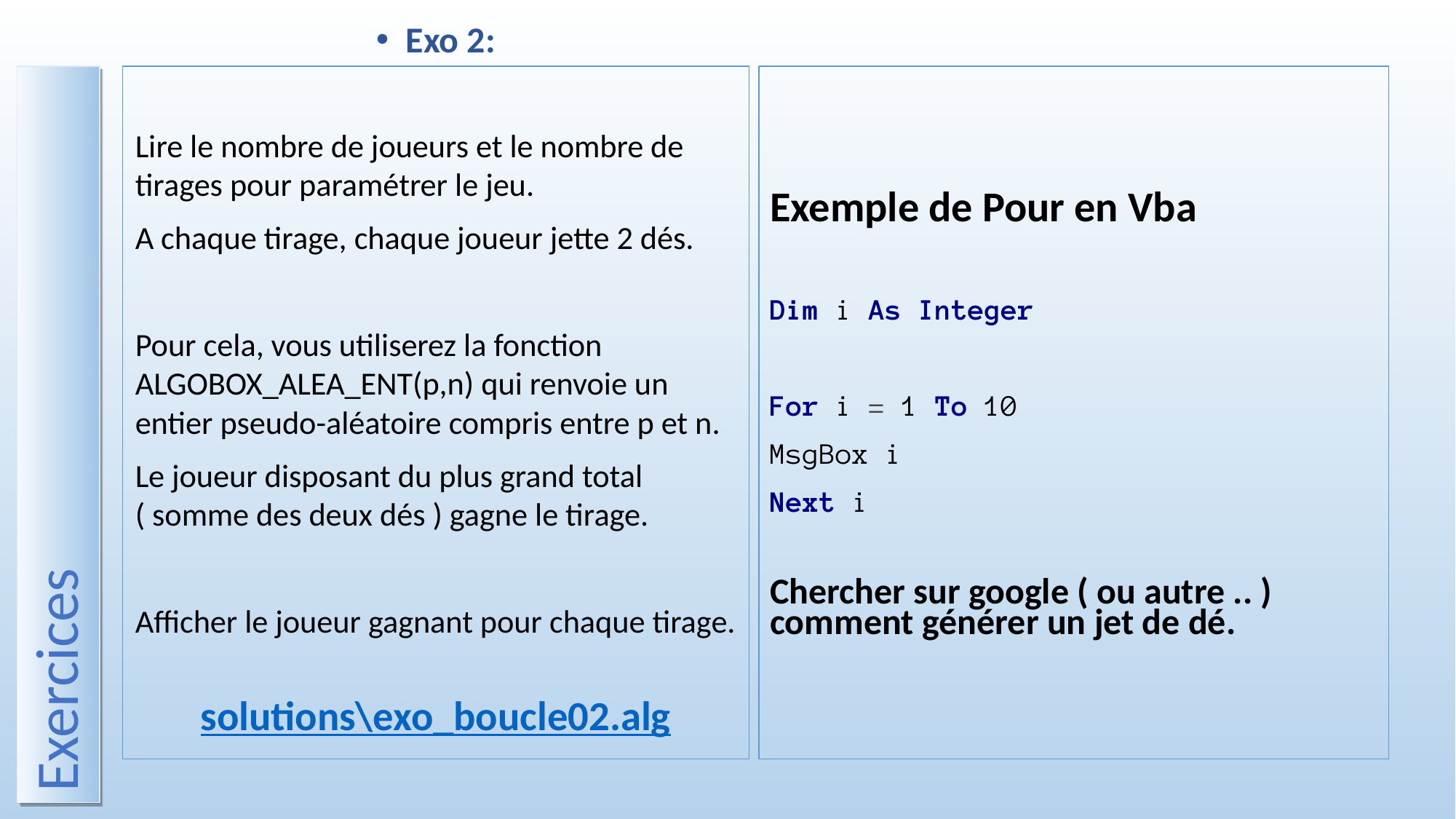

Exo 2:

Lire le nombre de joueurs et le nombre de tirages pour paramétrer le jeu.
A chaque tirage, chaque joueur jette 2 dés.

Pour cela, vous utiliserez la fonction ALGOBOX_ALEA_ENT(p,n) qui renvoie un entier pseudo-aléatoire compris entre p et n.
Le joueur disposant du plus grand total ( somme des deux dés ) gagne le tirage.

Afficher le joueur gagnant pour chaque tirage.

solutions\exo_boucle02.alg

Exemple de Pour en Vba

Dim i As Integer

For i = 1 To 10
MsgBox i
Next i

Chercher sur google ( ou autre .. ) comment générer un jet de dé.
# Exercices